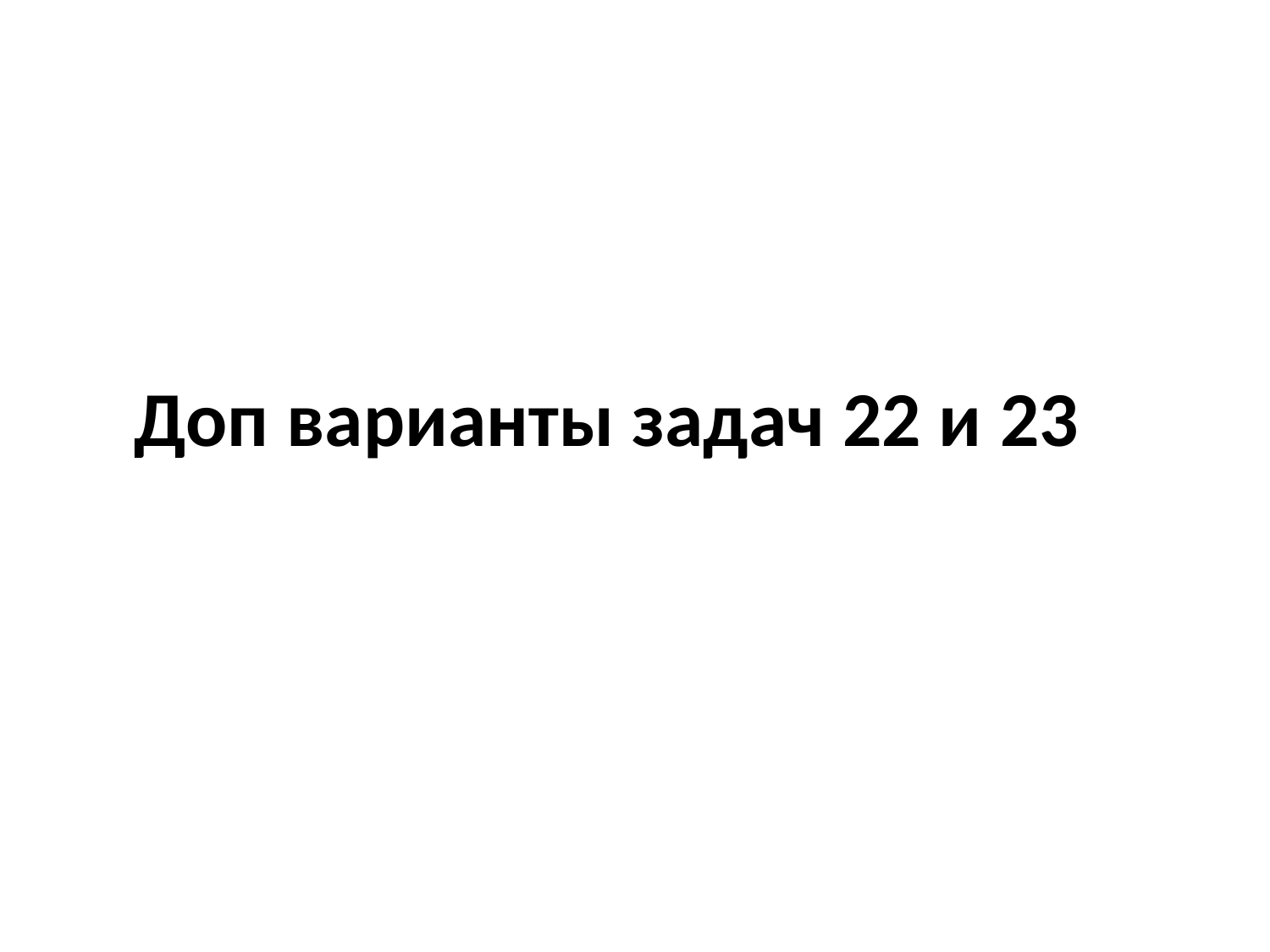

# Доп варианты задач 22 и 23